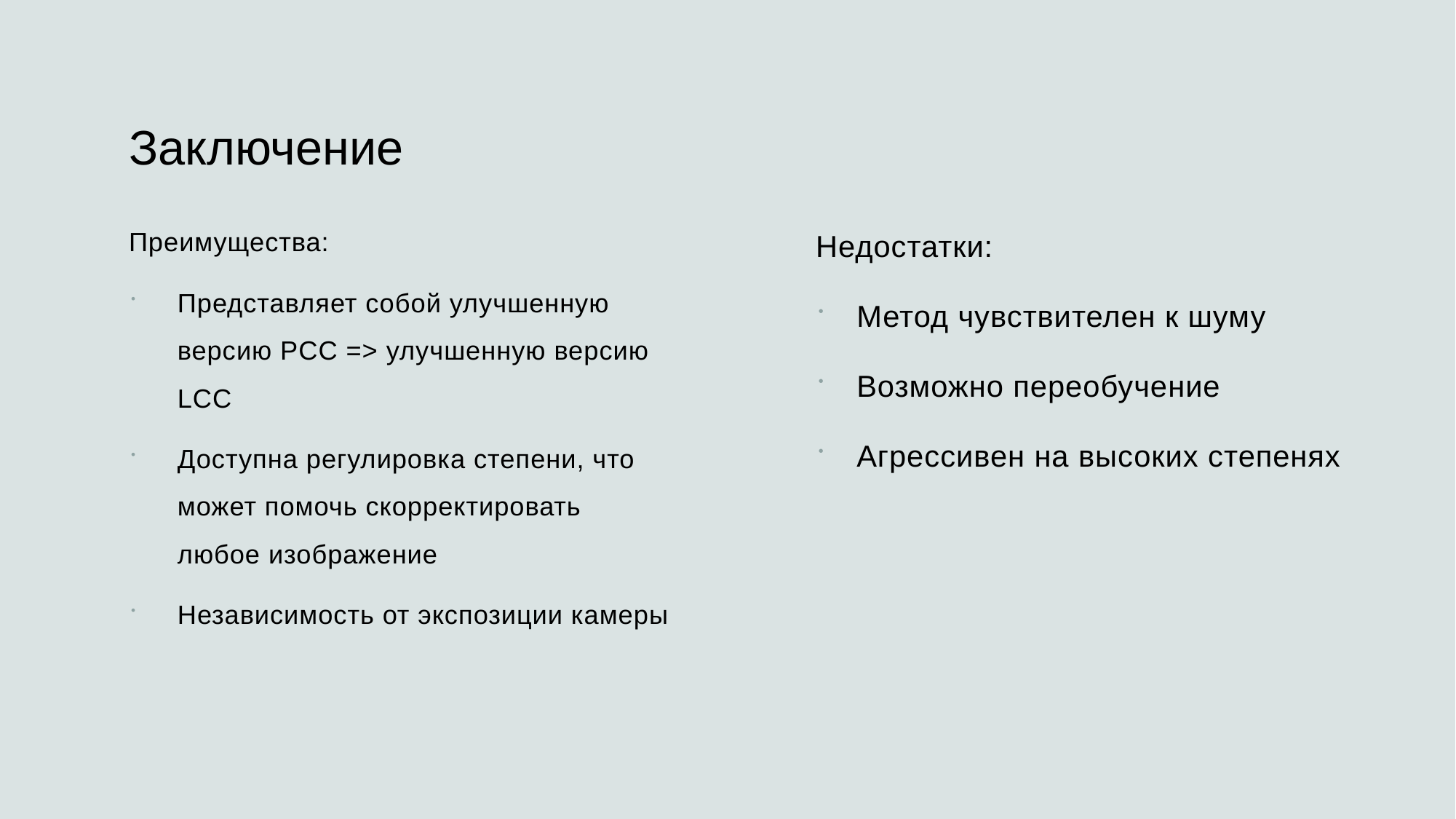

Заключение
Недостатки:
Метод чувствителен к шуму
Возможно переобучение
Агрессивен на высоких степенях
Преимущества:
Представляет собой улучшенную версию PCC => улучшенную версию LCC
Доступна регулировка степени, что может помочь скорректировать любое изображение
Независимость от экспозиции камеры